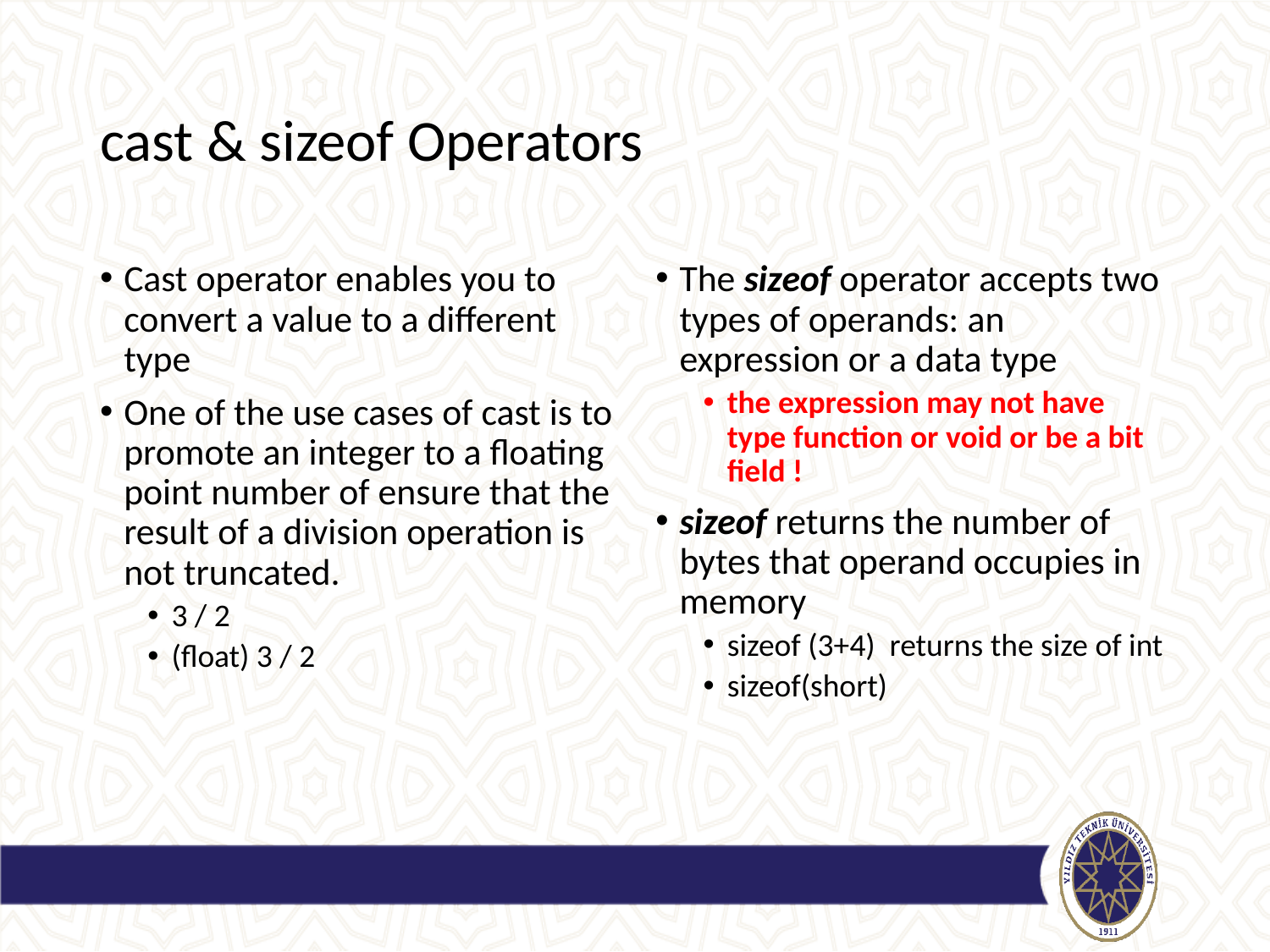

# cast & sizeof Operators
Cast operator enables you to convert a value to a different type
One of the use cases of cast is to promote an integer to a floating point number of ensure that the result of a division operation is not truncated.
3 / 2
(float) 3 / 2

The sizeof operator accepts two types of operands: an expression or a data type
the expression may not have type function or void or be a bit field !
sizeof returns the number of bytes that operand occupies in memory
sizeof (3+4)  returns the size of int
sizeof(short)